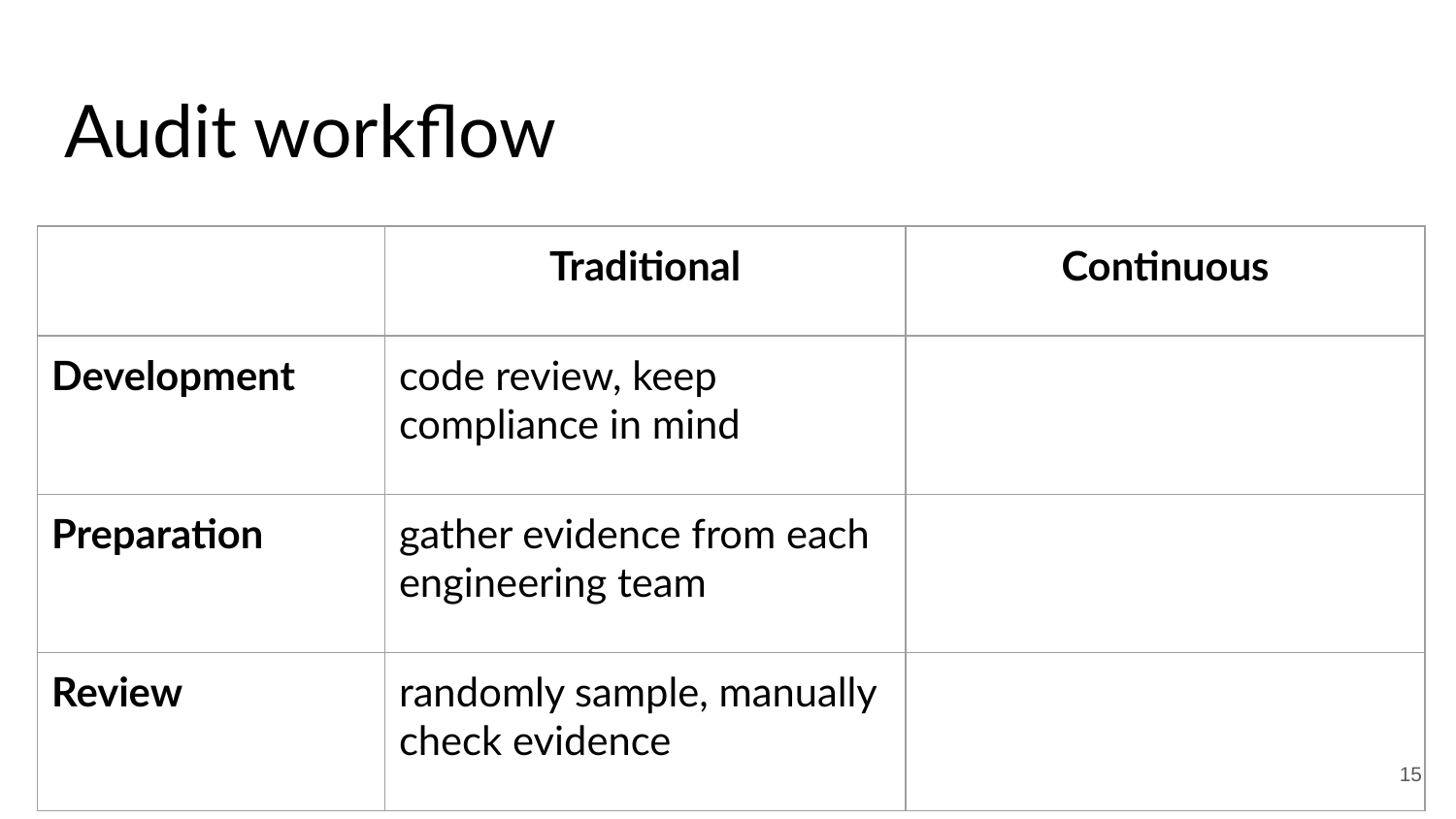

# Audit workflow
|  | Traditional | Continuous |
| --- | --- | --- |
| Development | code review, keep compliance in mind | write specifications, run verifier |
| Preparation | gather evidence from each engineering team | none |
| Review | randomly sample, manually check evidence | check suppressed warnings |
15